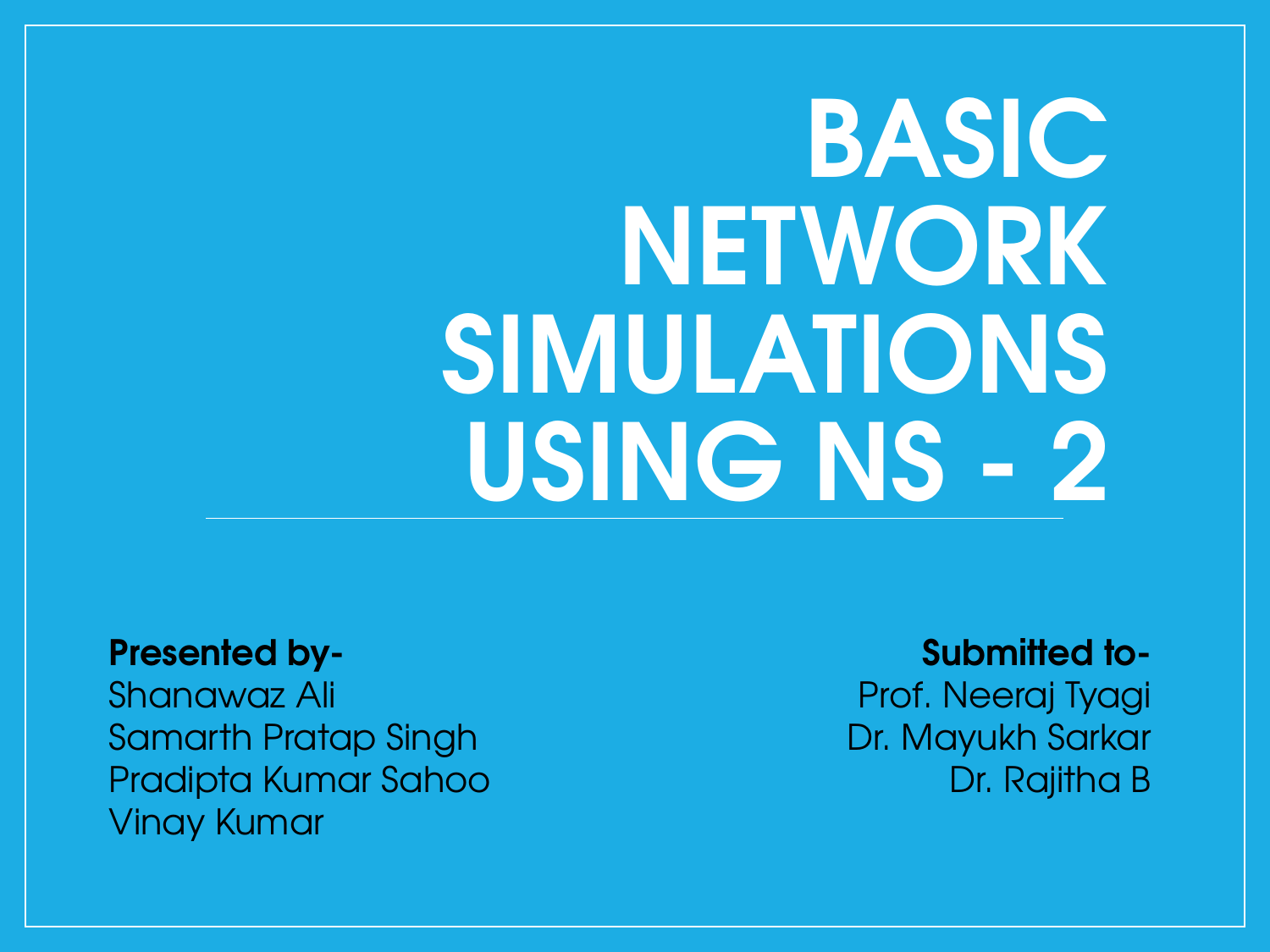

# Basic network simulations using ns - 2
Presented by-
Shanawaz Ali
Samarth Pratap Singh
Pradipta Kumar Sahoo
Vinay Kumar
Submitted to-
Prof. Neeraj Tyagi
Dr. Mayukh Sarkar
Dr. Rajitha B